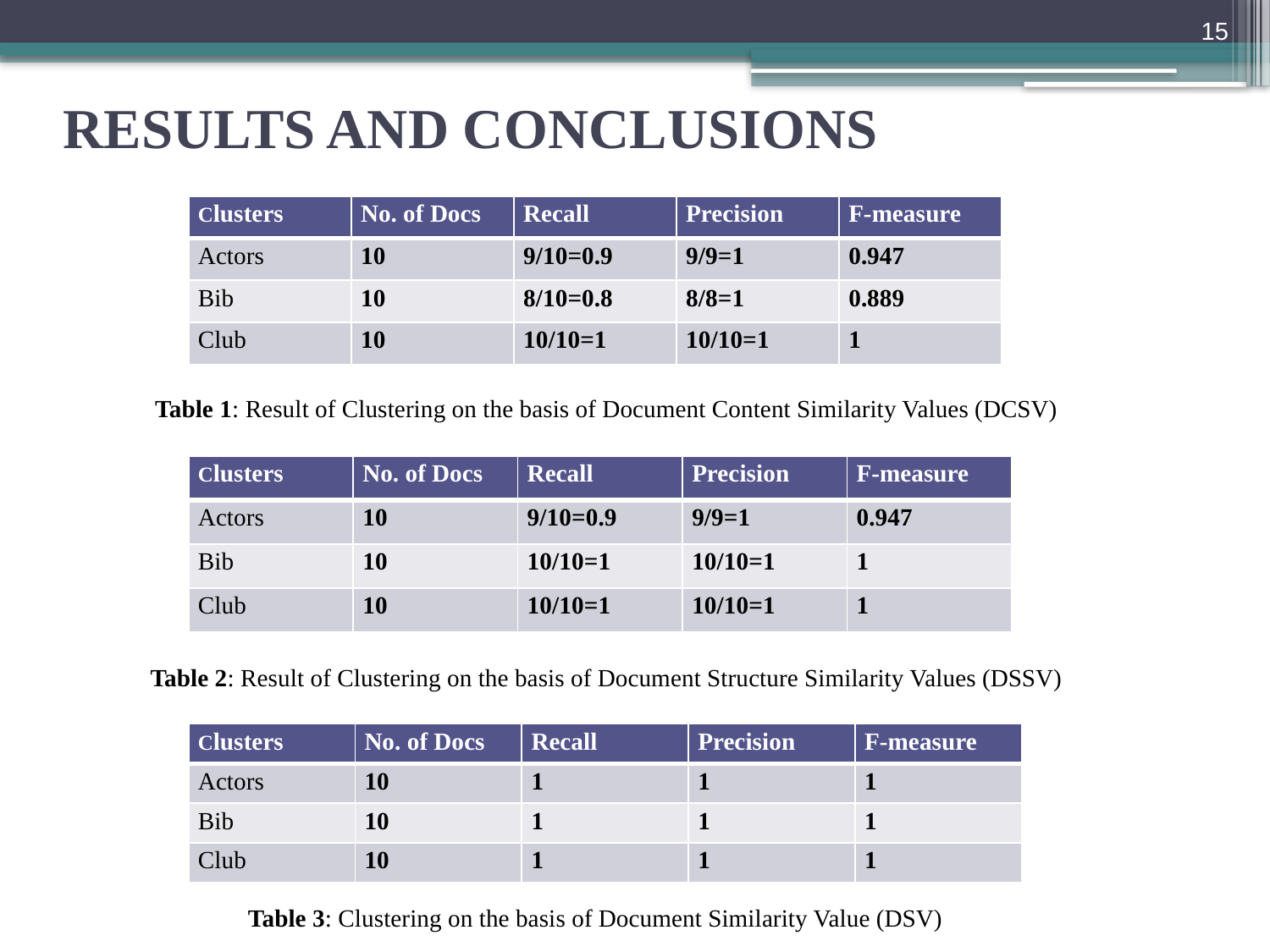

15
# RESULTS AND CONCLUSIONS
| Clusters | No. of Docs | Recall | Precision | F-measure |
| --- | --- | --- | --- | --- |
| Actors | 10 | 9/10=0.9 | 9/9=1 | 0.947 |
| Bib | 10 | 8/10=0.8 | 8/8=1 | 0.889 |
| Club | 10 | 10/10=1 | 10/10=1 | 1 |
Table 1: Result of Clustering on the basis of Document Content Similarity Values (DCSV)
| Clusters | No. of Docs | Recall | Precision | F-measure |
| --- | --- | --- | --- | --- |
| Actors | 10 | 9/10=0.9 | 9/9=1 | 0.947 |
| Bib | 10 | 10/10=1 | 10/10=1 | 1 |
| Club | 10 | 10/10=1 | 10/10=1 | 1 |
Table 2: Result of Clustering on the basis of Document Structure Similarity Values (DSSV)
| Clusters | No. of Docs | Recall | Precision | F-measure |
| --- | --- | --- | --- | --- |
| Actors | 10 | 1 | 1 | 1 |
| Bib | 10 | 1 | 1 | 1 |
| Club | 10 | 1 | 1 | 1 |
                               Table 3: Clustering on the basis of Document Similarity Value (DSV)